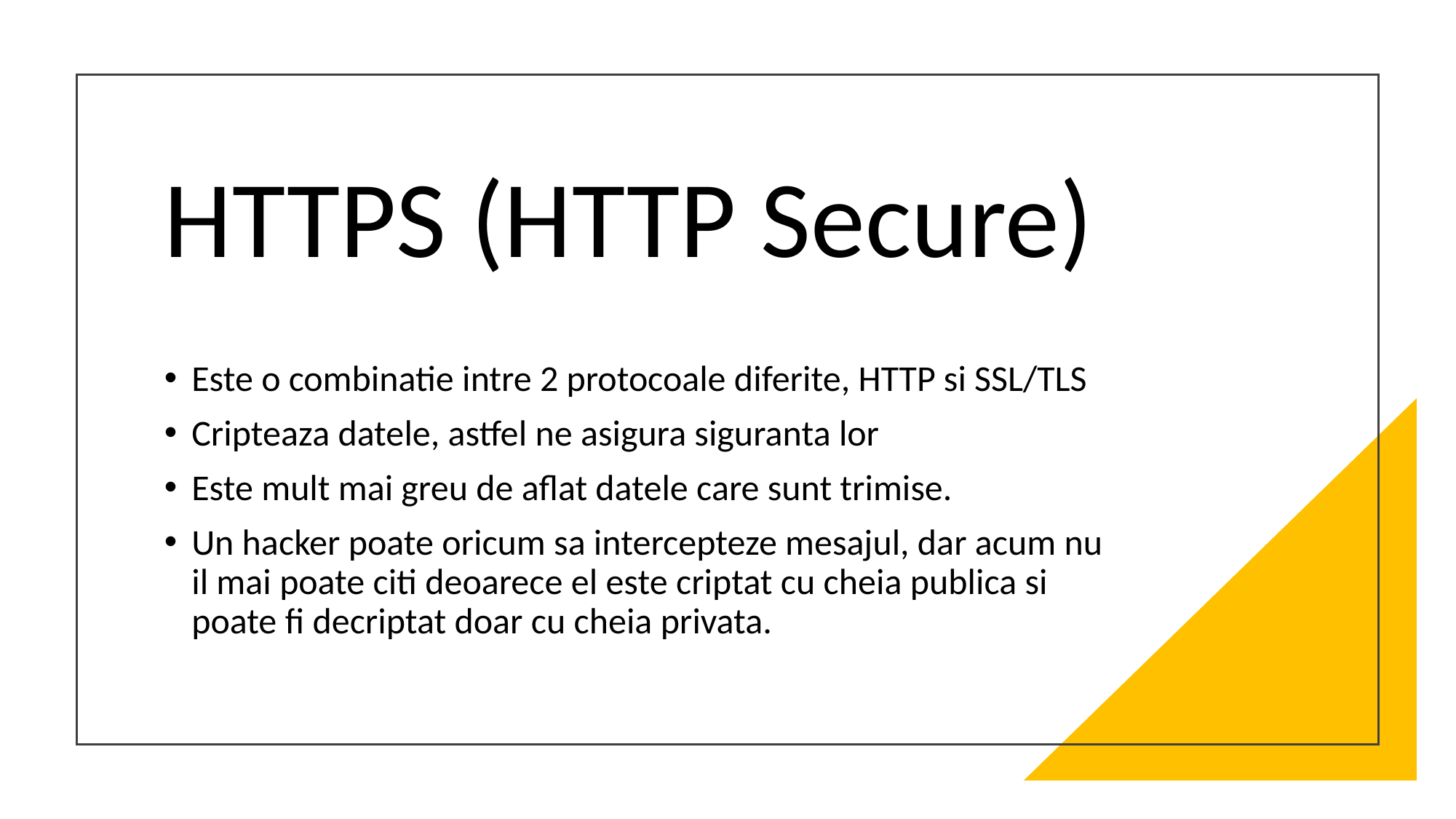

# HTTPS (HTTP Secure)
Este o combinatie intre 2 protocoale diferite, HTTP si SSL/TLS
Cripteaza datele, astfel ne asigura siguranta lor
Este mult mai greu de aflat datele care sunt trimise.
Un hacker poate oricum sa intercepteze mesajul, dar acum nu il mai poate citi deoarece el este criptat cu cheia publica si poate fi decriptat doar cu cheia privata.